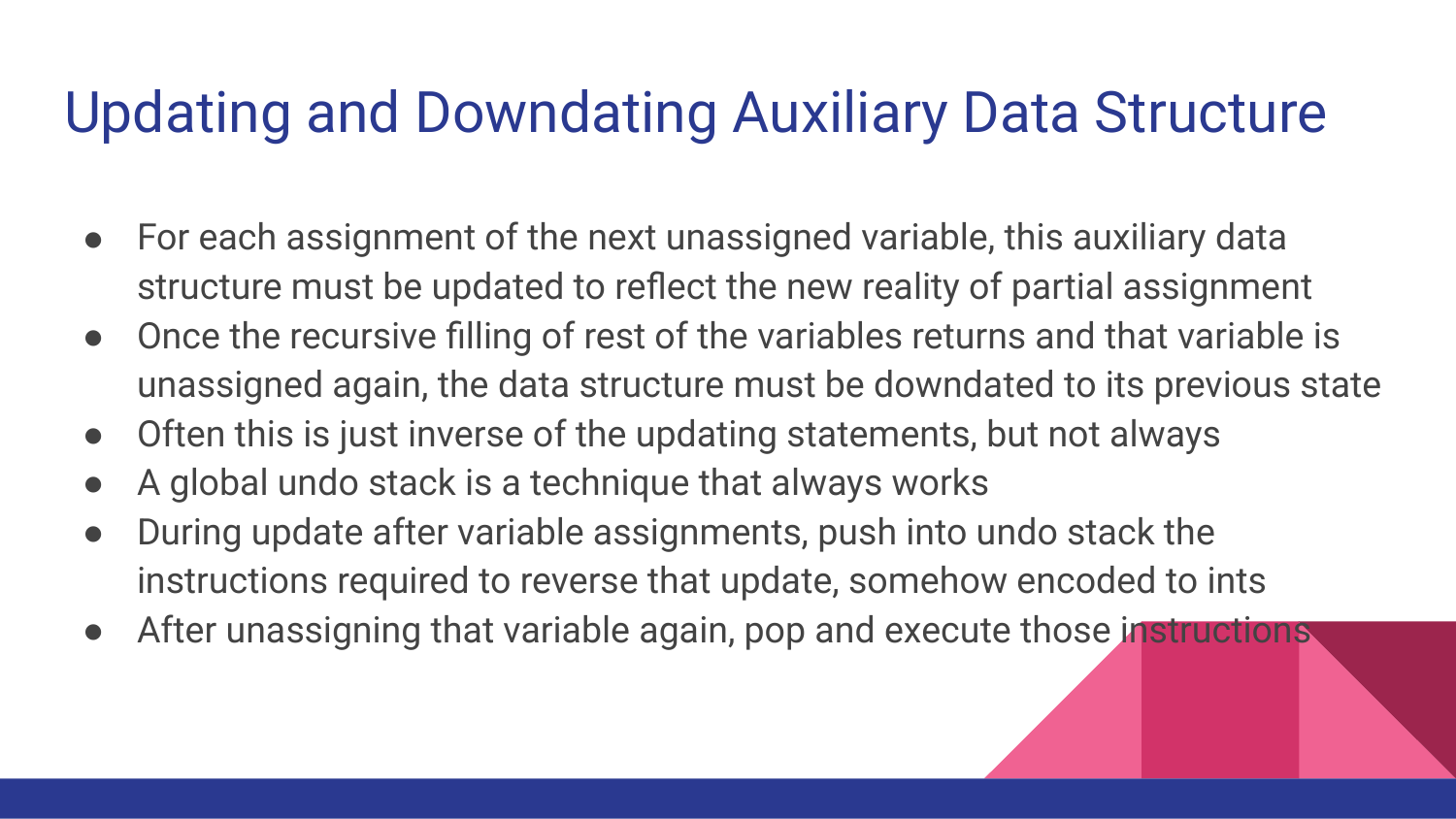

# Updating and Downdating Auxiliary Data Structure
For each assignment of the next unassigned variable, this auxiliary data structure must be updated to reflect the new reality of partial assignment
Once the recursive filling of rest of the variables returns and that variable is unassigned again, the data structure must be downdated to its previous state
Often this is just inverse of the updating statements, but not always
A global undo stack is a technique that always works
During update after variable assignments, push into undo stack the instructions required to reverse that update, somehow encoded to ints
After unassigning that variable again, pop and execute those instructions